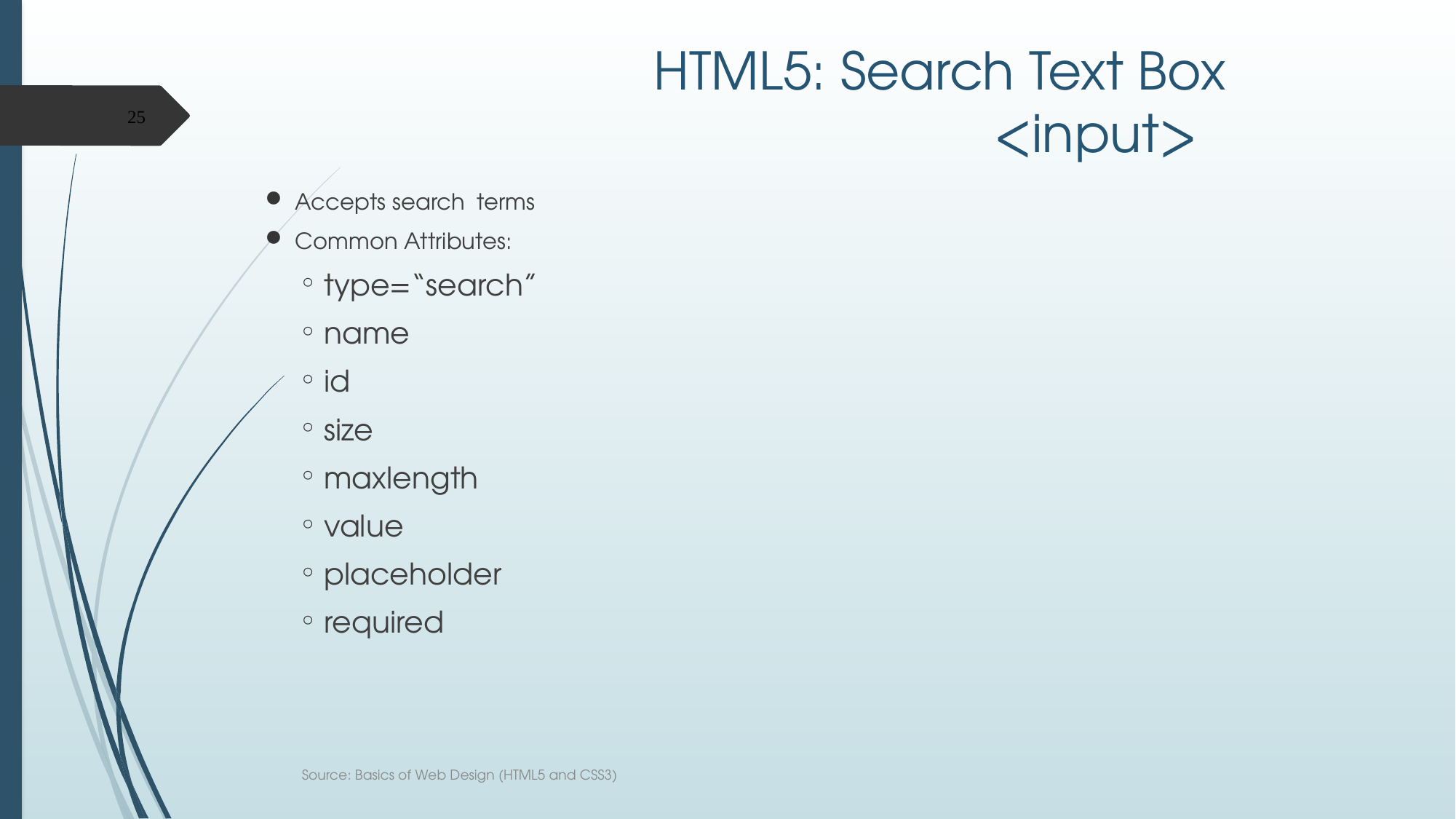

# HTML5: Search Text Box <input>
Accepts search  terms
Common Attributes:
type=“search”
name
id
size
maxlength
value
placeholder
required

25
Source: Basics of Web Design (HTML5 and CSS3)